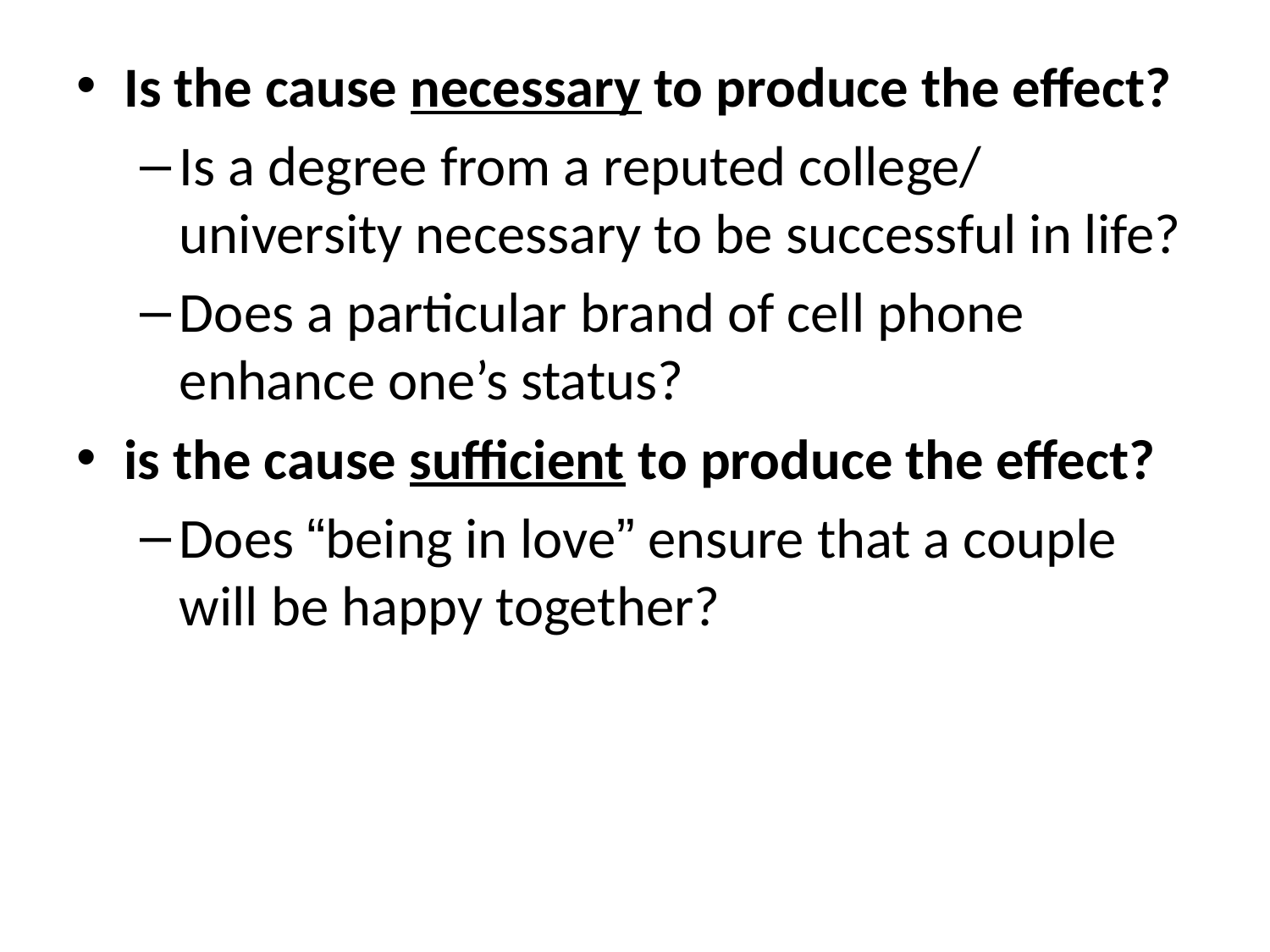

Is the cause necessary to produce the effect?
Is a degree from a reputed college/ university necessary to be successful in life?
Does a particular brand of cell phone enhance one’s status?
is the cause sufficient to produce the effect?
Does “being in love” ensure that a couple will be happy together?